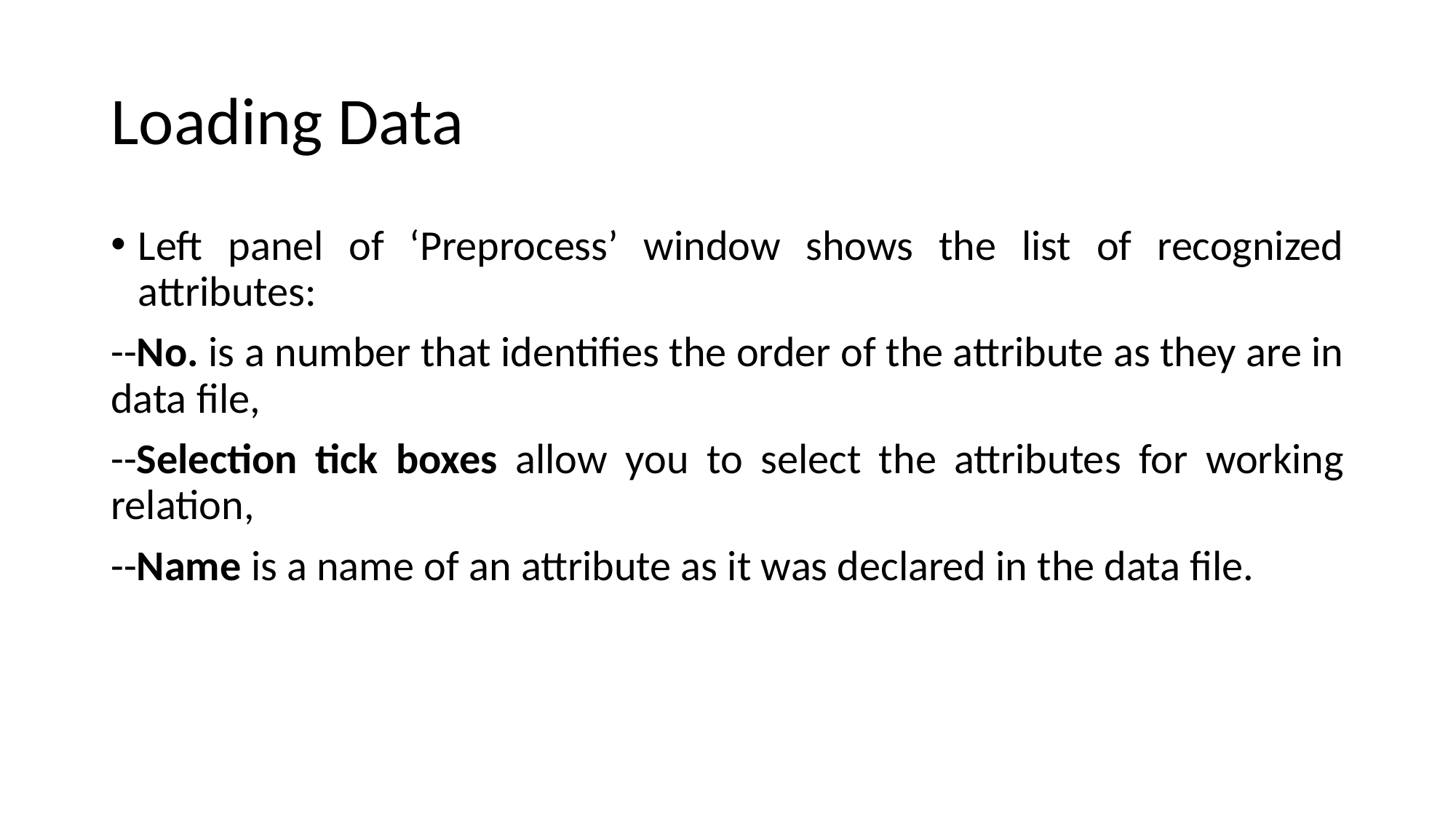

# Loading Data
Left panel of ‘Preprocess’ window shows the list of recognized attributes:
--No. is a number that identifies the order of the attribute as they are in data file,
--Selection tick boxes allow you to select the attributes for working relation,
--Name is a name of an attribute as it was declared in the data file.